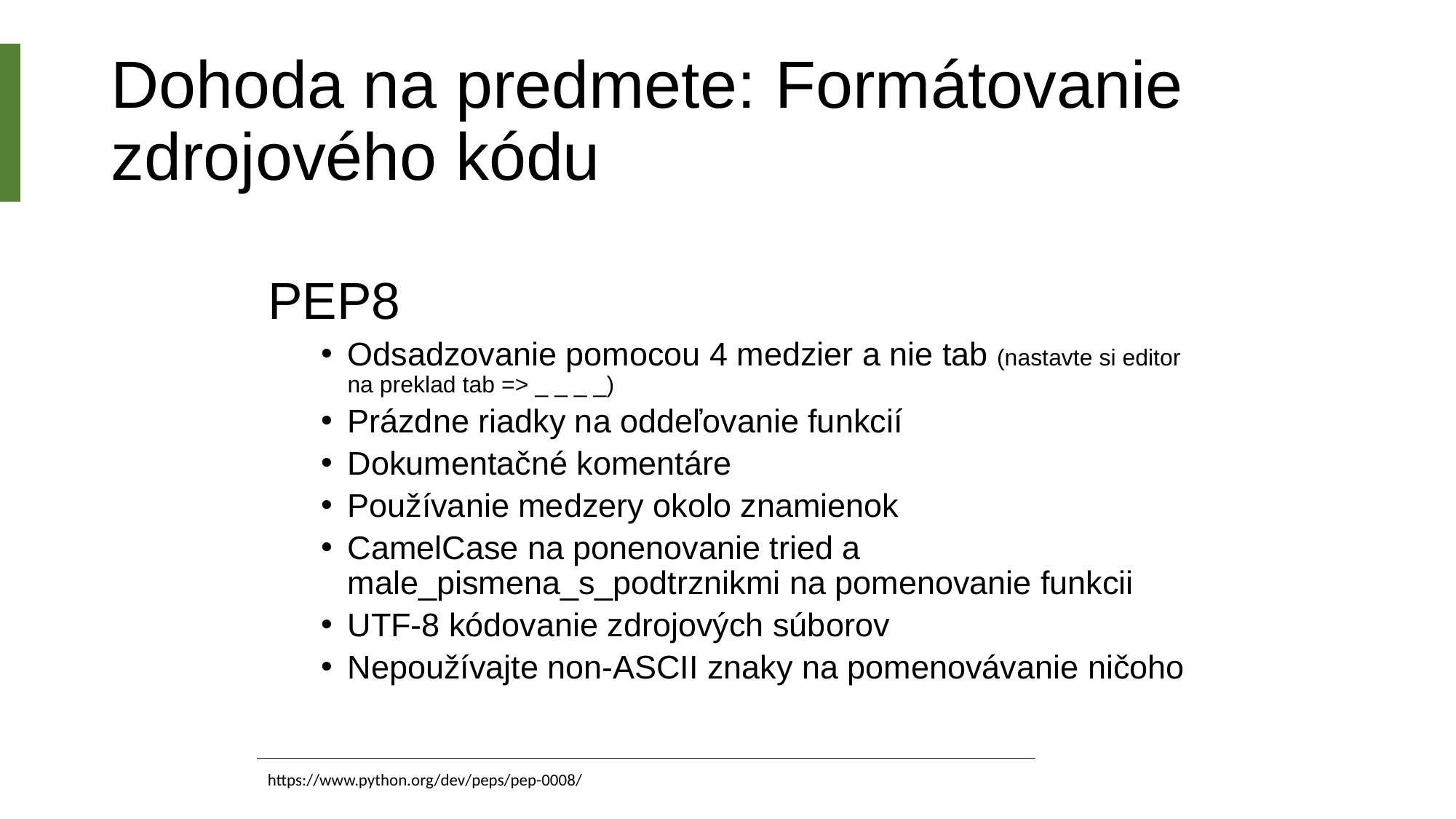

# Dohoda na predmete: Formátovanie zdrojového kódu
PEP8
Odsadzovanie pomocou 4 medzier a nie tab (nastavte si editor na preklad tab => _ _ _ _)
Prázdne riadky na oddeľovanie funkcií
Dokumentačné komentáre
Používanie medzery okolo znamienok
CamelCase na ponenovanie tried a male_pismena_s_podtrznikmi na pomenovanie funkcii
UTF-8 kódovanie zdrojových súborov
Nepoužívajte non-ASCII znaky na pomenovávanie ničoho
https://www.python.org/dev/peps/pep-0008/